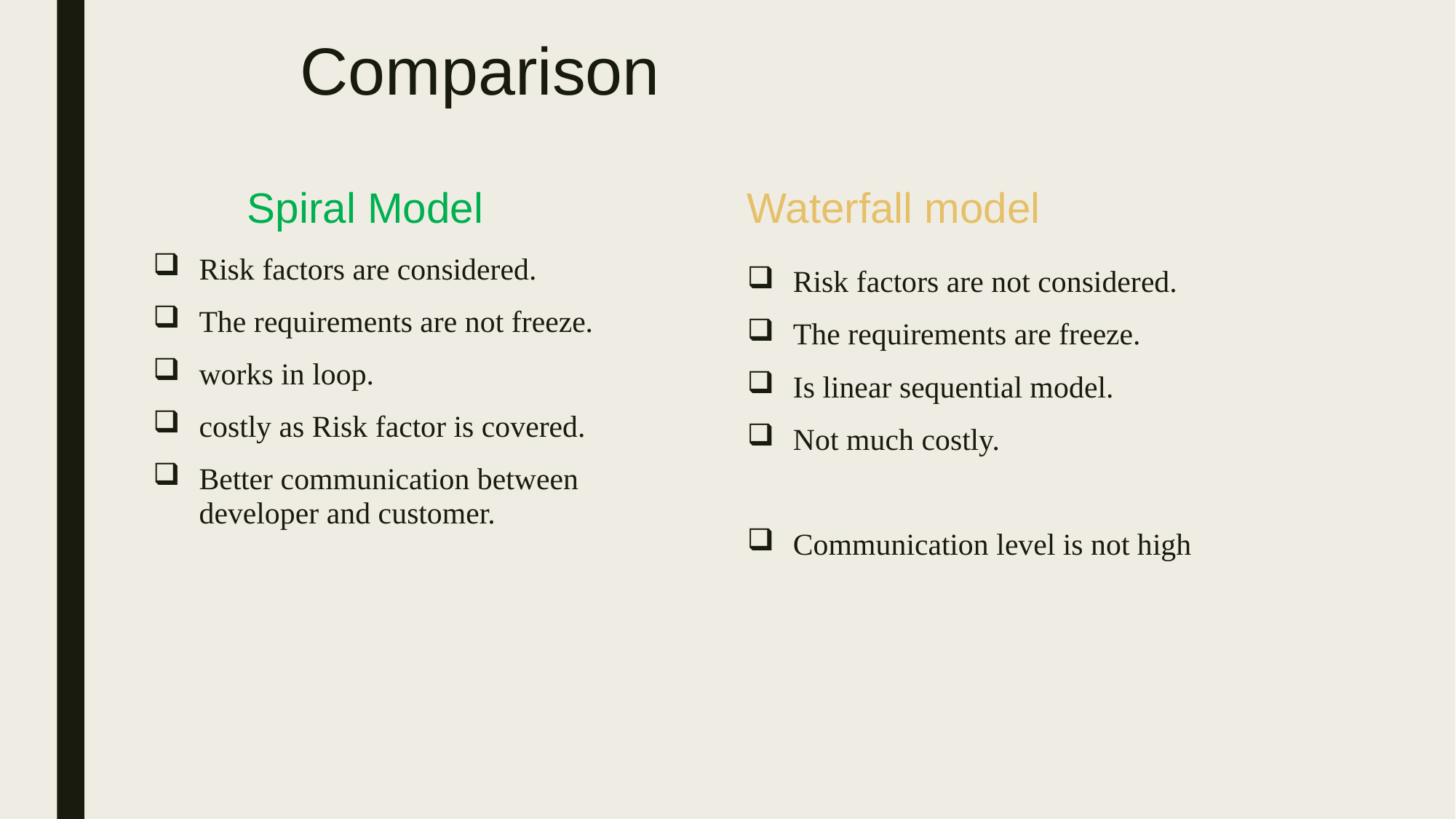

# Comparison
Spiral Model
Waterfall model

Risk factors are considered.
The requirements are not freeze.
works in loop.
costly as Risk factor is covered.
Better communication between developer and customer.

Risk factors are not considered.
The requirements are freeze.
Is linear sequential model.
Not much costly.

Communication level is not high